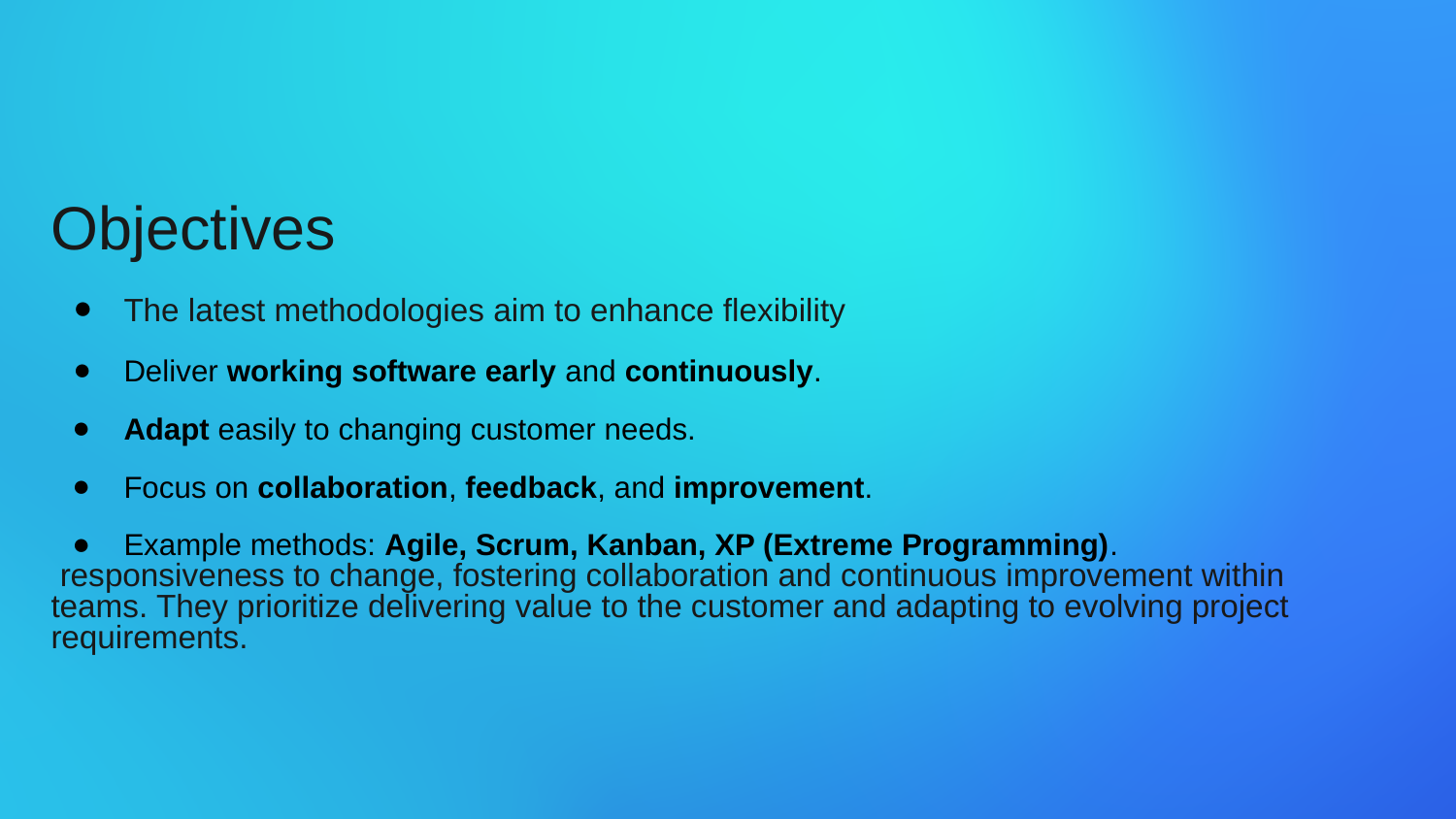

Objectives
The latest methodologies aim to enhance flexibility

Deliver working software early and continuously.
Adapt easily to changing customer needs.
Focus on collaboration, feedback, and improvement.
Example methods: Agile, Scrum, Kanban, XP (Extreme Programming).
 responsiveness to change, fostering collaboration and continuous improvement within teams. They prioritize delivering value to the customer and adapting to evolving project requirements.